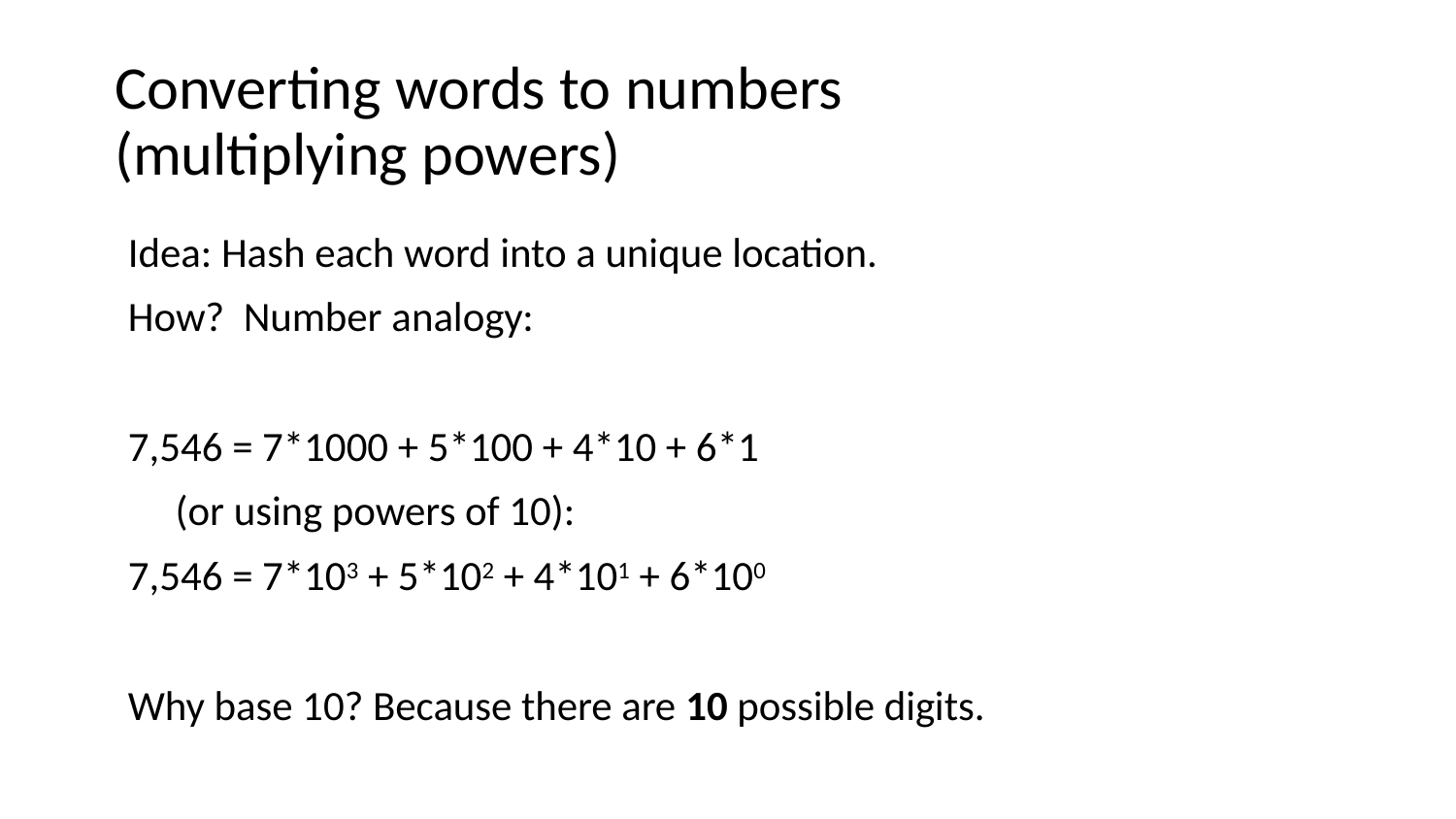

# Converting words to numbers (multiplying powers)
Idea: Hash each word into a unique location.
How?  Number analogy:

7,546 = 7*1000 + 5*100 + 4*10 + 6*1
     (or using powers of 10):
7,546 = 7*103 + 5*102 + 4*101 + 6*100

Why base 10? Because there are 10 possible digits.